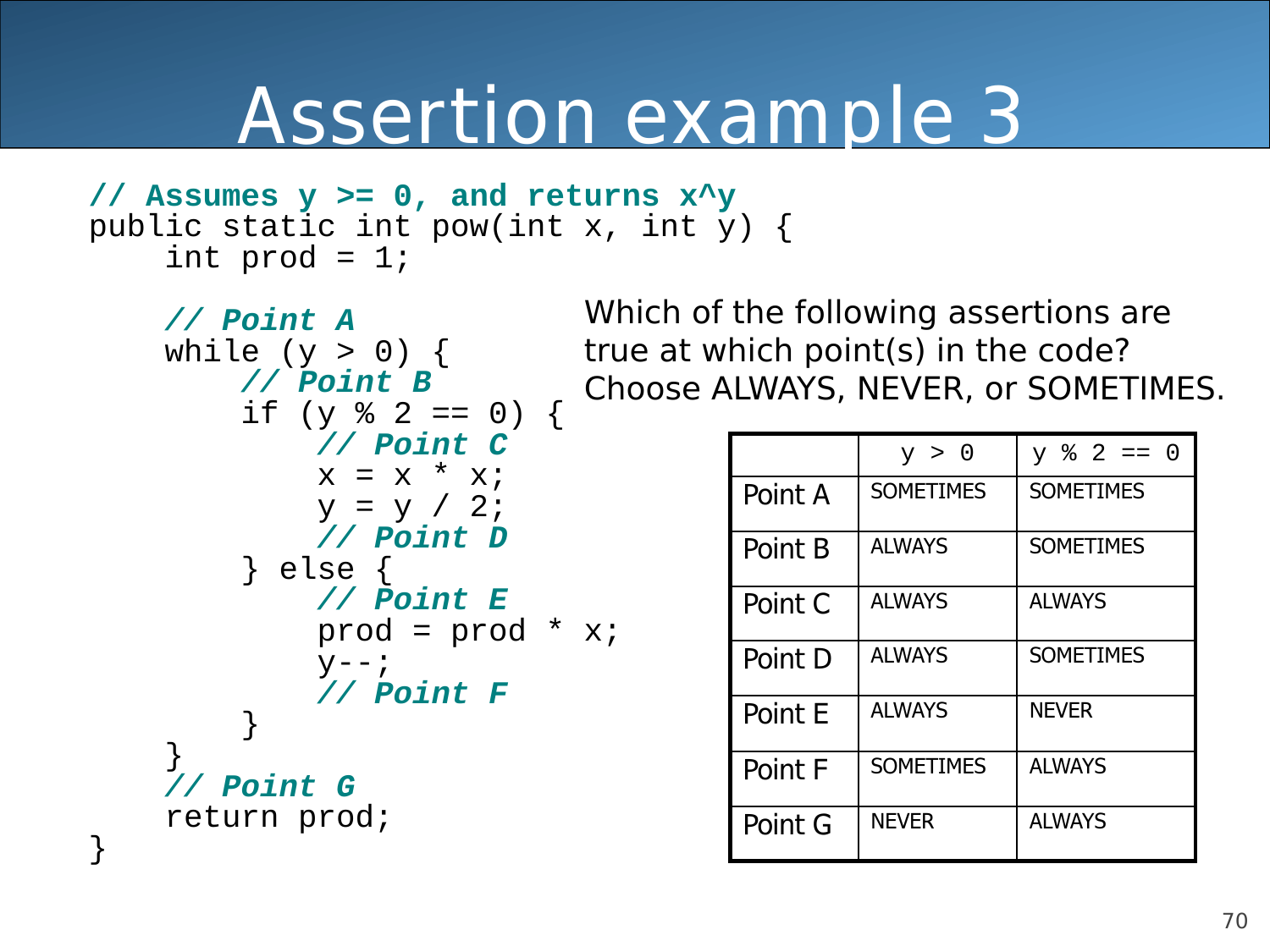

Assertion example 3
// Assumes y >= 0, and returns x^y
public static int pow(int x, int y) {
    int prod = 1;

    // Point A
    while (y > 0) {
        // Point B
        if (y % 2 == 0) {
            // Point C
            x = x * x;
            y = y / 2;
            // Point D
        } else {
            // Point E
            prod = prod * x;
            y--;
            // Point F
        }
    }
    // Point G
    return prod;
}
Which of the following assertions are
true at which point(s) in the code?
Choose ALWAYS, NEVER, or SOMETIMES.
|  | y > 0 | y % 2 == 0 |
| --- | --- | --- |
| Point A |  |  |
| Point B |  |  |
| Point C |  |  |
| Point D |  |  |
| Point E |  |  |
| Point F |  |  |
| Point G |  |  |
|  | y > 0 | y % 2 == 0 |
| --- | --- | --- |
| Point A | SOMETIMES | SOMETIMES |
| Point B | ALWAYS | SOMETIMES |
| Point C | ALWAYS | ALWAYS |
| Point D | ALWAYS | SOMETIMES |
| Point E | ALWAYS | NEVER |
| Point F | SOMETIMES | ALWAYS |
| Point G | NEVER | ALWAYS |